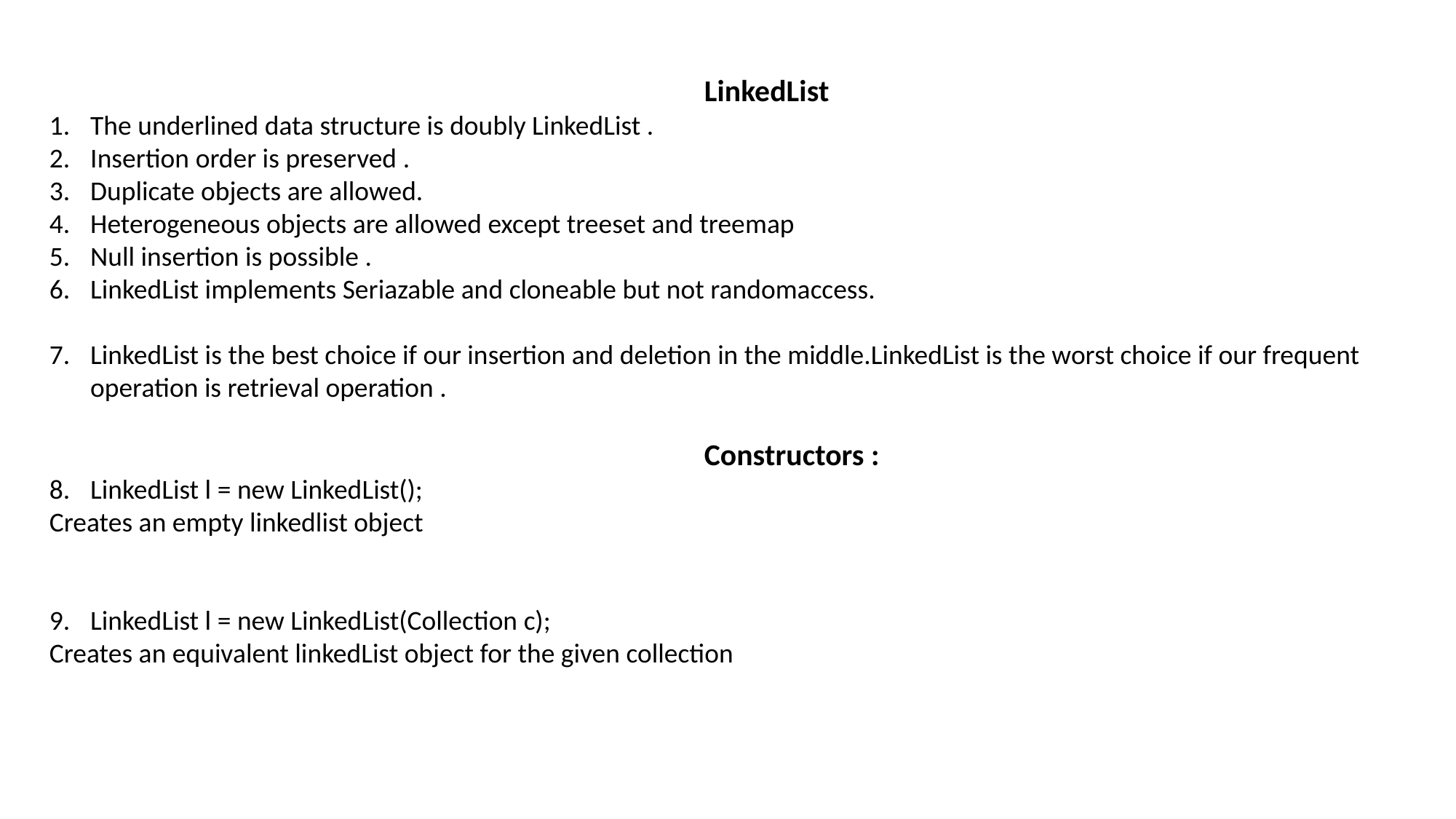

LinkedList
The underlined data structure is doubly LinkedList .
Insertion order is preserved .
Duplicate objects are allowed.
Heterogeneous objects are allowed except treeset and treemap
Null insertion is possible .
LinkedList implements Seriazable and cloneable but not randomaccess.

LinkedList is the best choice if our insertion and deletion in the middle.LinkedList is the worst choice if our frequent operation is retrieval operation .

						Constructors :
LinkedList l = new LinkedList();
Creates an empty linkedlist object

LinkedList l = new LinkedList(Collection c);
Creates an equivalent linkedList object for the given collection